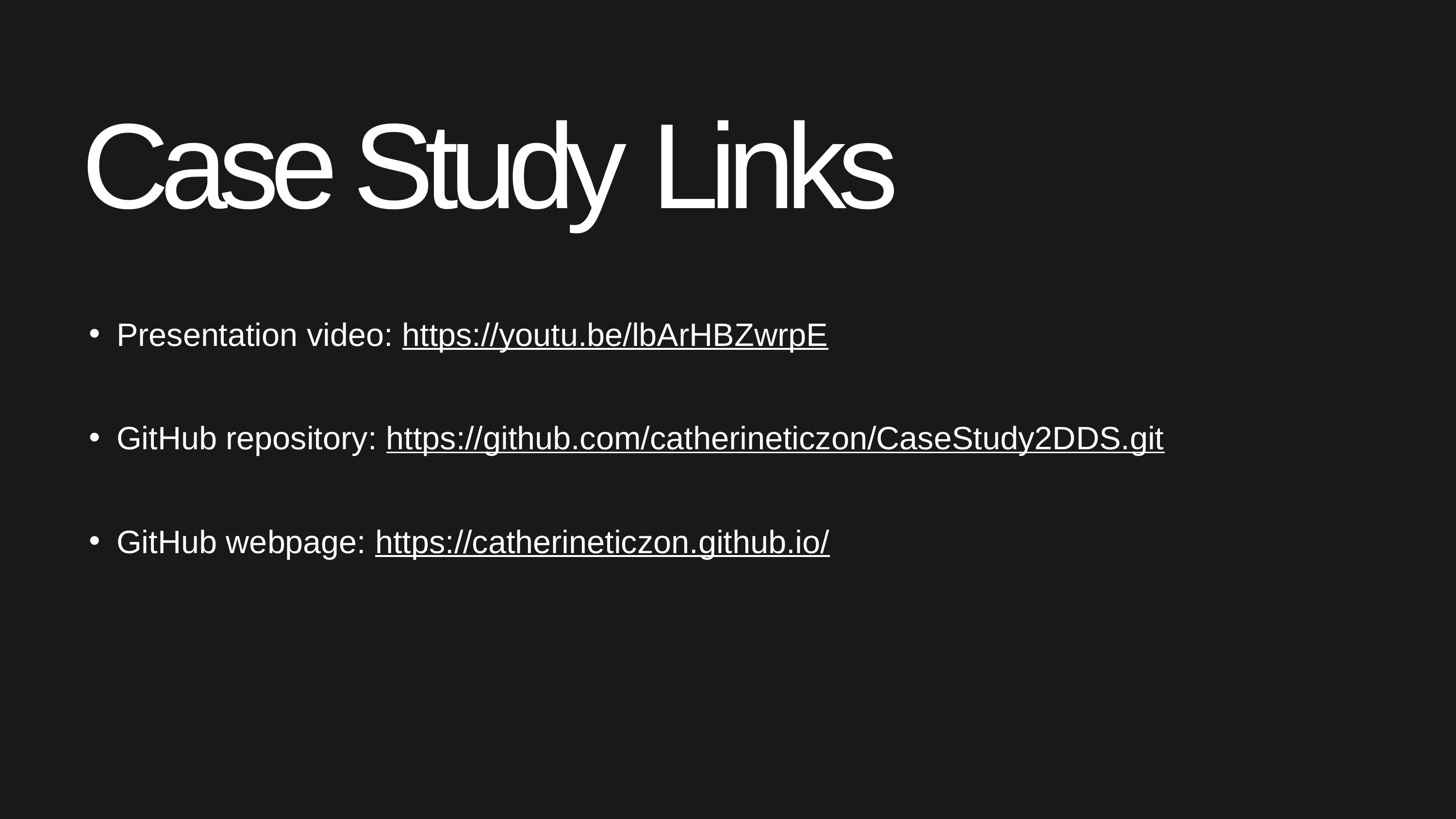

Case Study Links
Presentation video: https://youtu.be/lbArHBZwrpE
GitHub repository: https://github.com/catherineticzon/CaseStudy2DDS.git
GitHub webpage: https://catherineticzon.github.io/